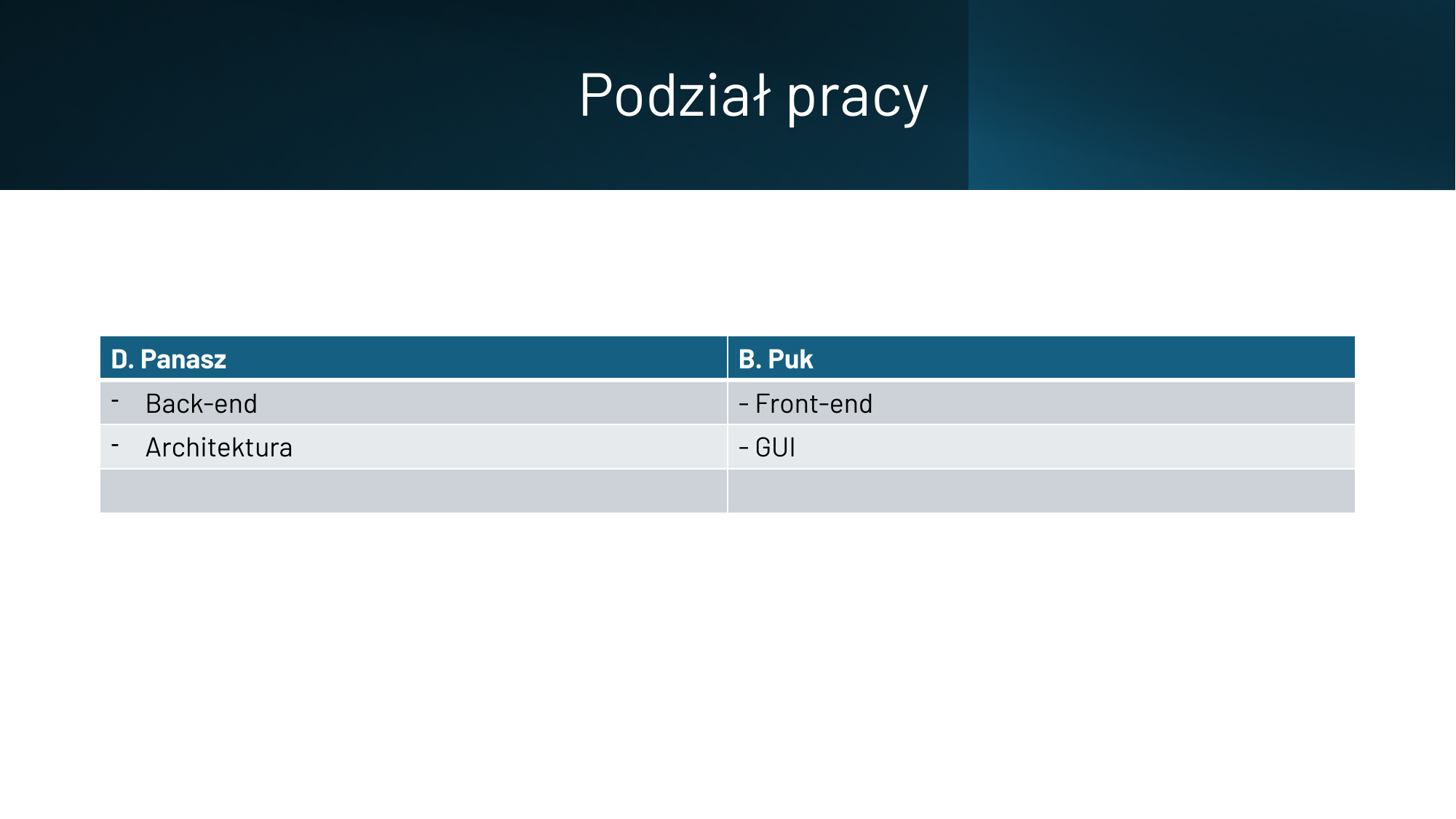

# Podział pracy
| D. Panasz | B. Puk |
| --- | --- |
| Back-end | - Front-end |
| Architektura | - GUI |
|  |  |